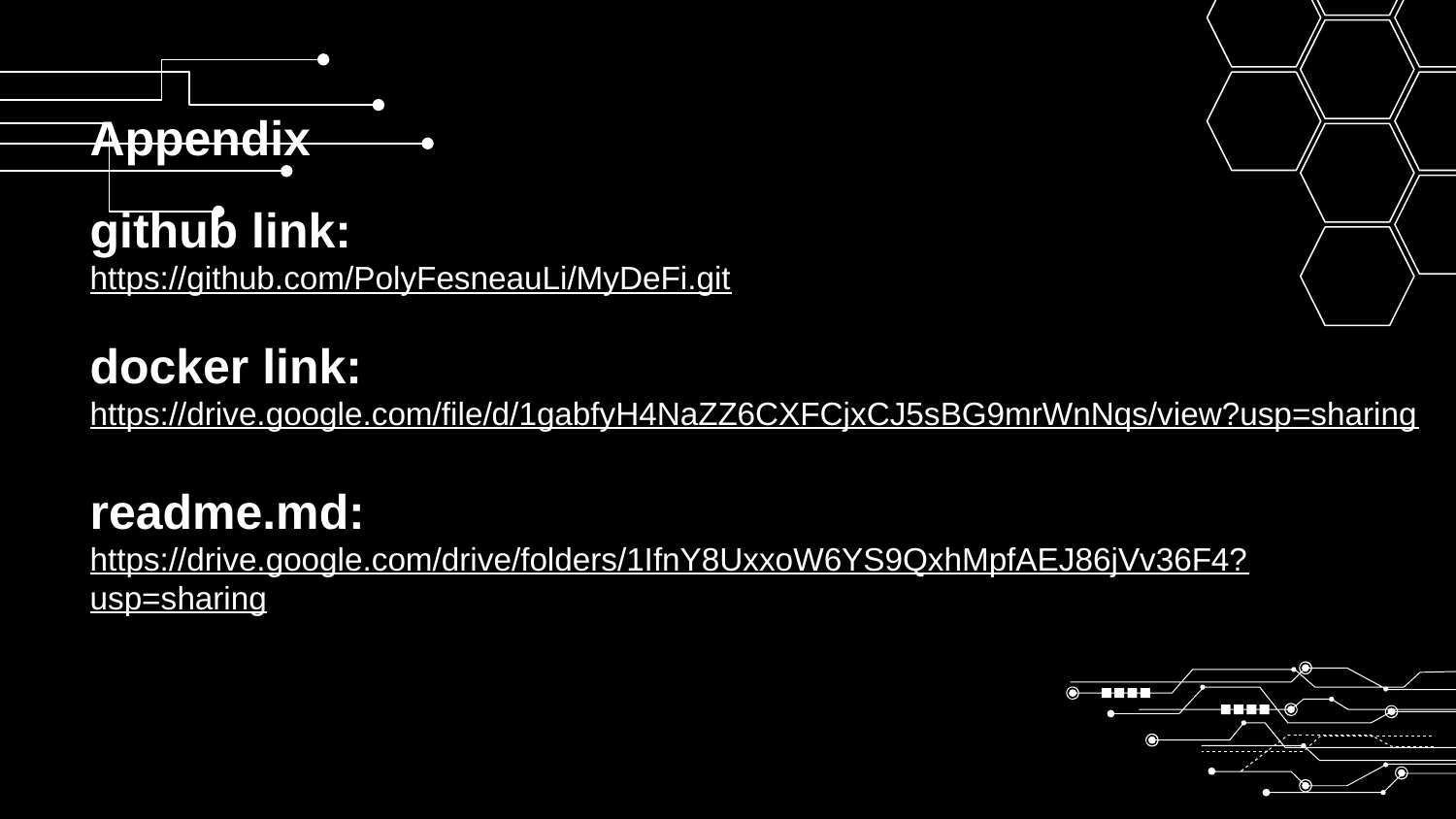

Appendix

github link:
https://github.com/PolyFesneauLi/MyDeFi.git

docker link:
https://drive.google.com/file/d/1gabfyH4NaZZ6CXFCjxCJ5sBG9mrWnNqs/view?usp=sharing

readme.md:
https://drive.google.com/drive/folders/1IfnY8UxxoW6YS9QxhMpfAEJ86jVv36F4?usp=sharing